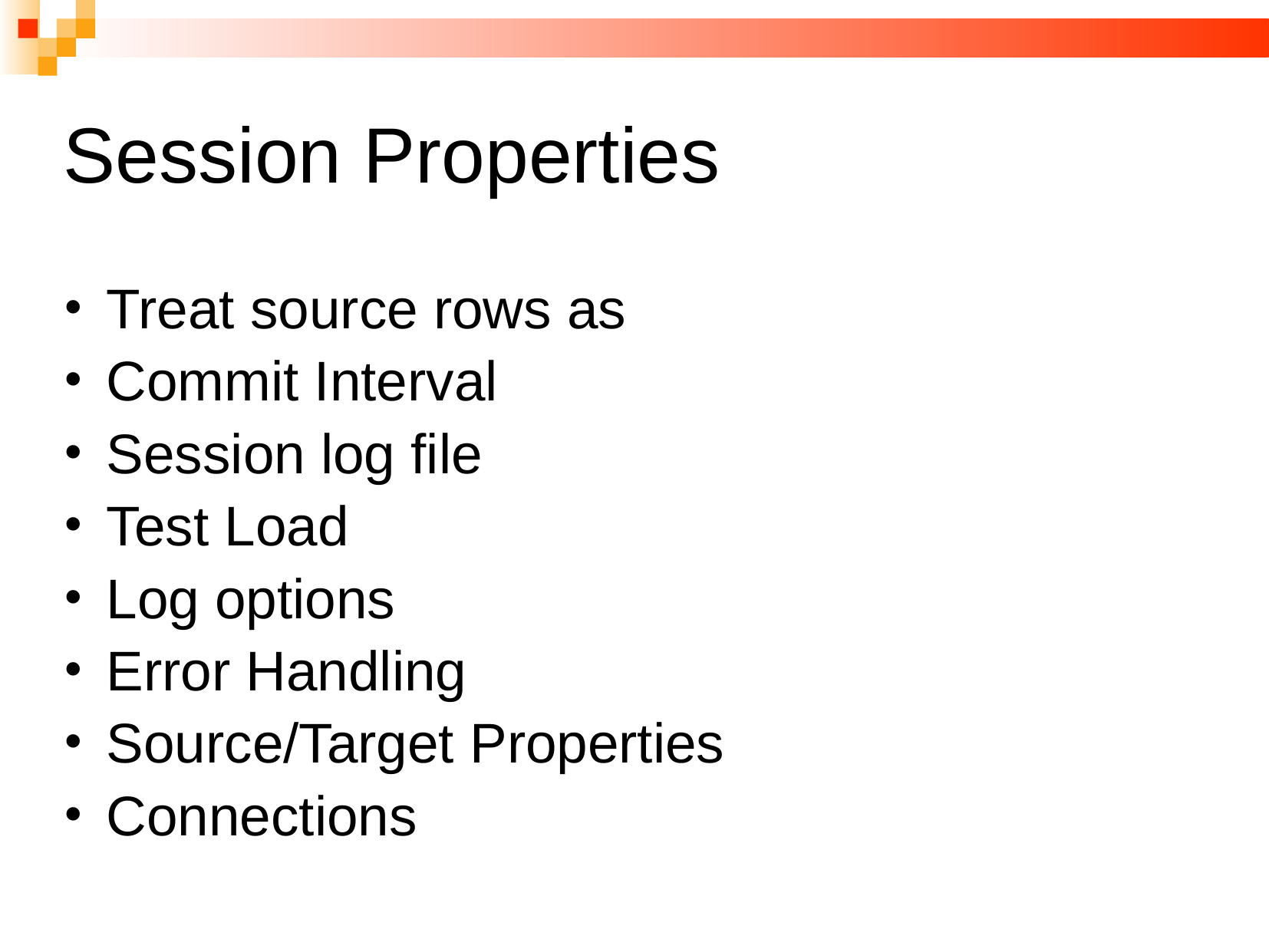

# Session Properties
Treat source rows as
Commit Interval
Session log file
Test Load
Log options
Error Handling
Source/Target Properties
Connections